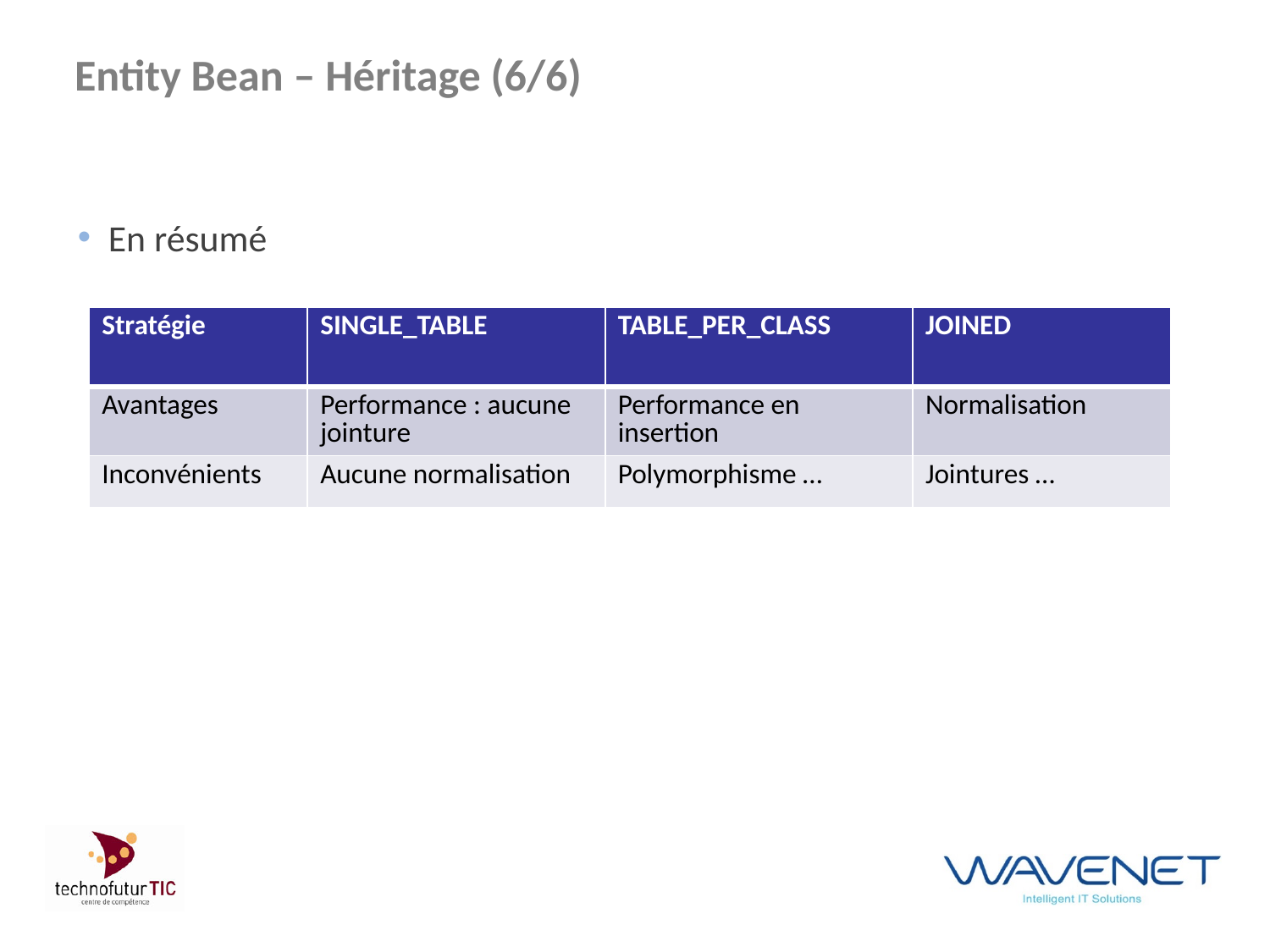

# Entity Bean – Héritage (6/6)
En résumé
| Stratégie | SINGLE\_TABLE | TABLE\_PER\_CLASS | JOINED |
| --- | --- | --- | --- |
| Avantages | Performance : aucune jointure | Performance en insertion | Normalisation |
| Inconvénients | Aucune normalisation | Polymorphisme … | Jointures … |